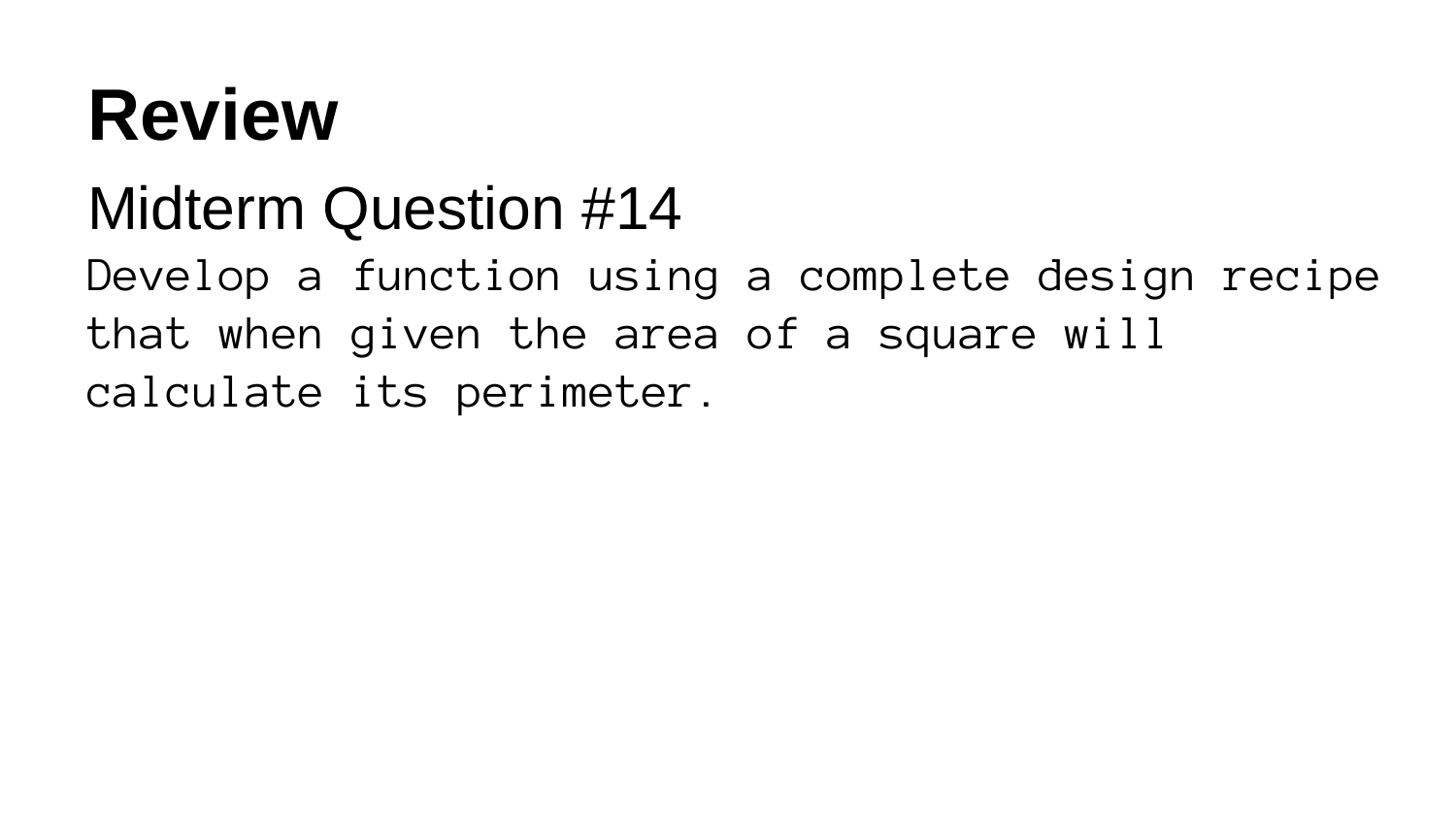

# Review
Midterm Question #14
Develop a function using a complete design recipe that when given the area of a square will calculate its perimeter.